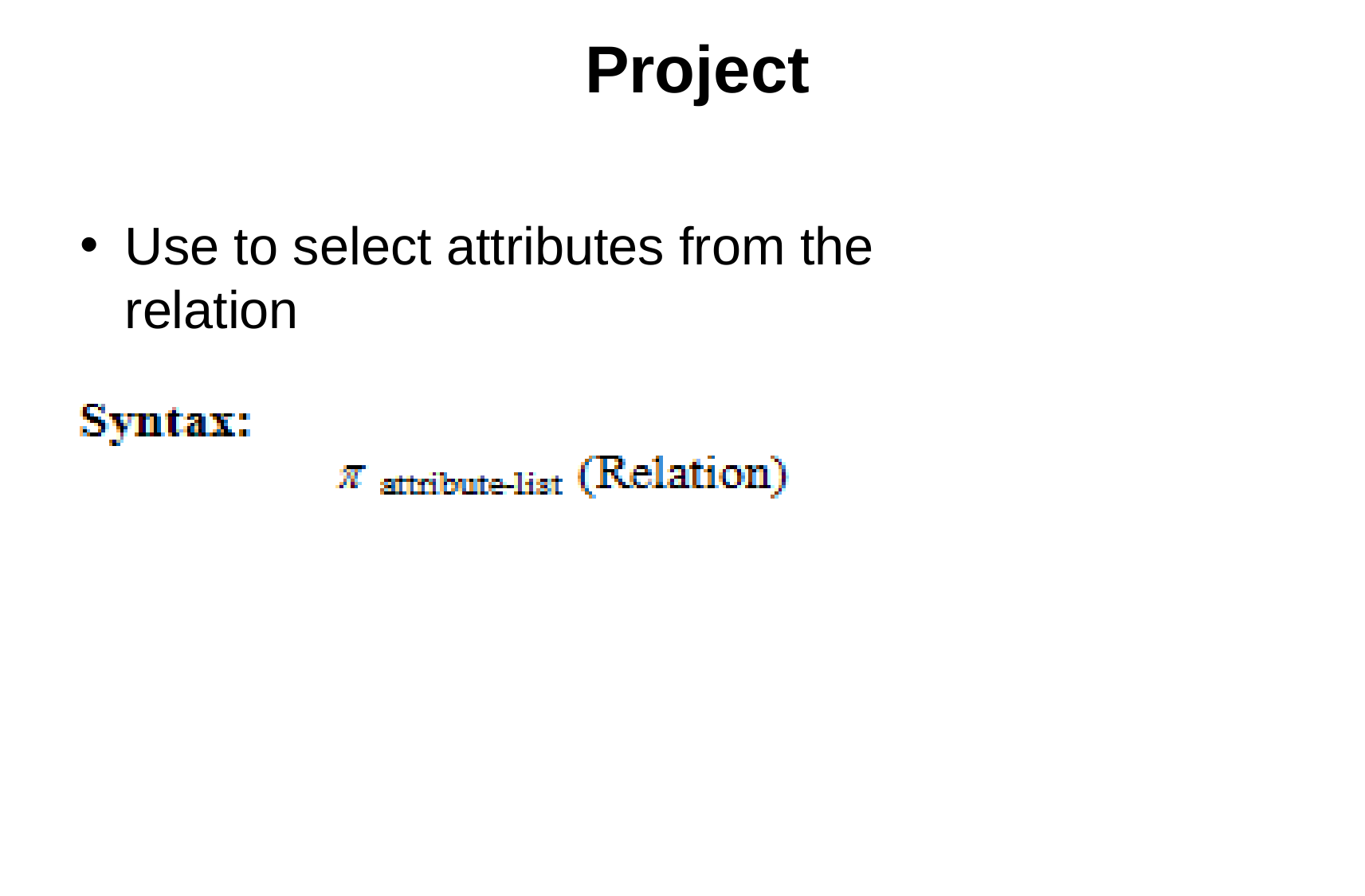

# Project
Use to select attributes from the relation